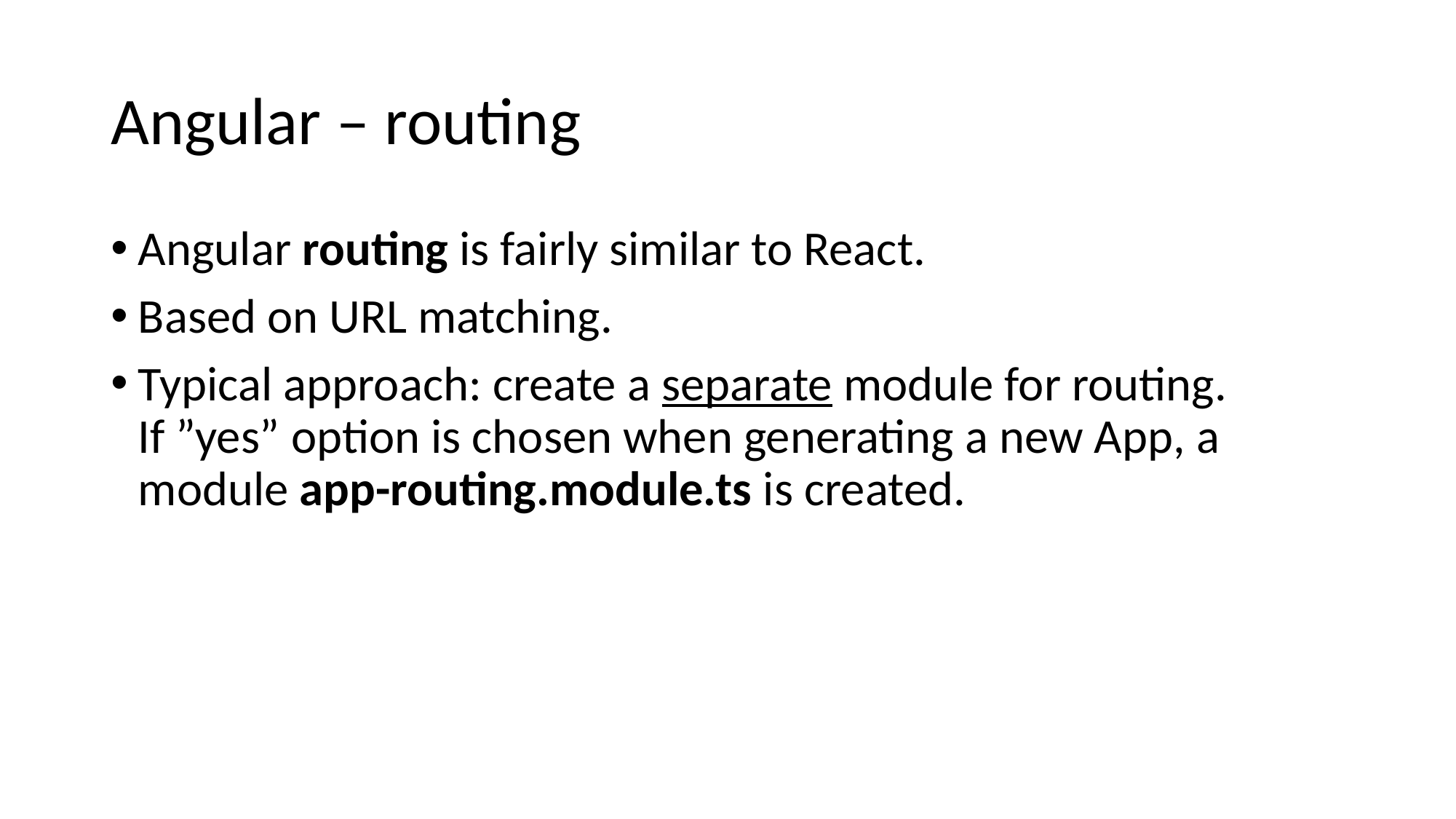

# Angular – routing
Angular routing is fairly similar to React.
Based on URL matching.
Typical approach: create a separate module for routing. If ”yes” option is chosen when generating a new App, a module app-routing.module.ts is created.